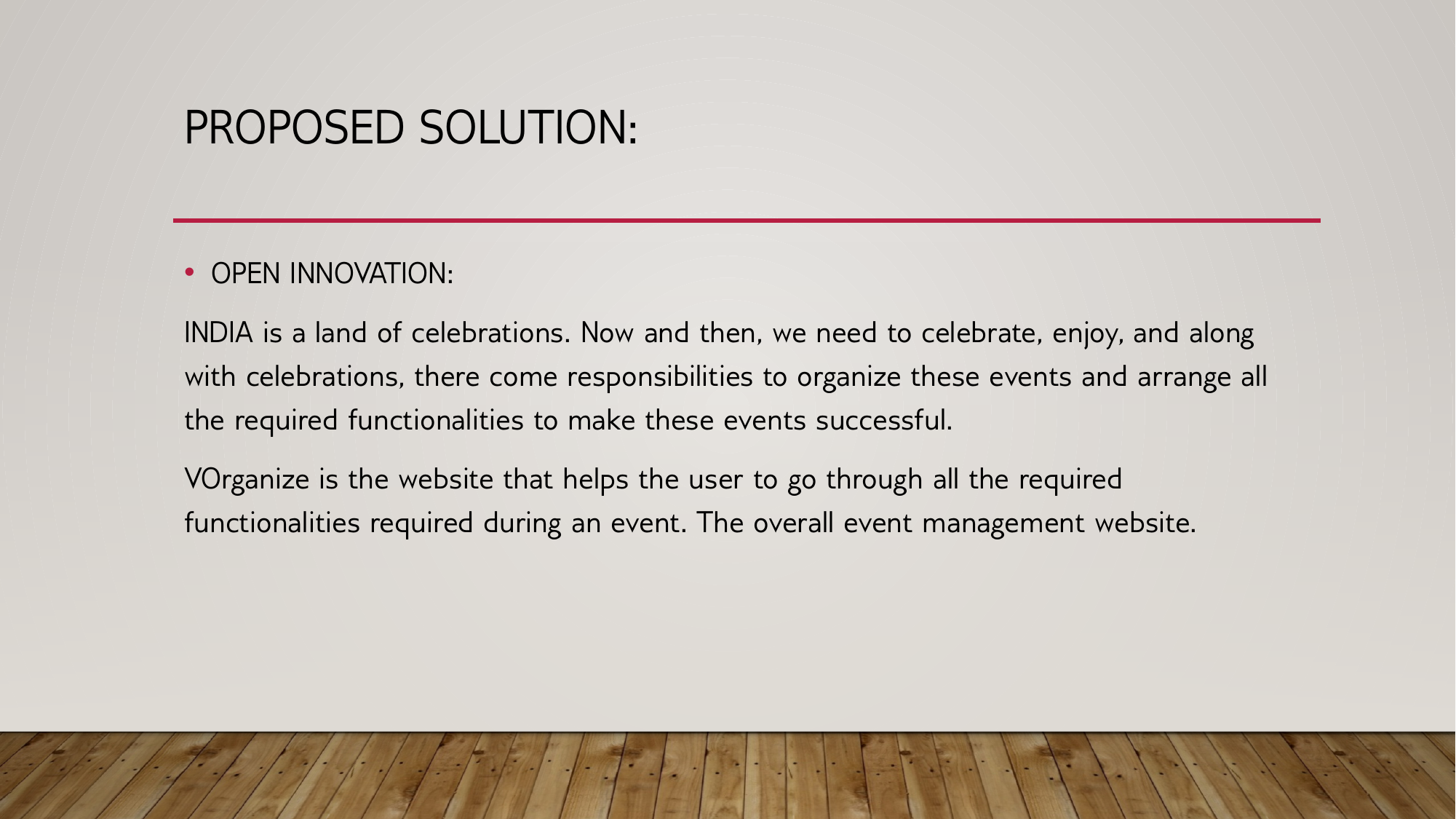

# Proposed Solution:
OPEN INNOVATION:
INDIA is a land of celebrations. Now and then, we need to celebrate, enjoy, and along with celebrations, there come responsibilities to organize these events and arrange all the required functionalities to make these events successful.
VOrganize is the website that helps the user to go through all the required functionalities required during an event. The overall event management website.